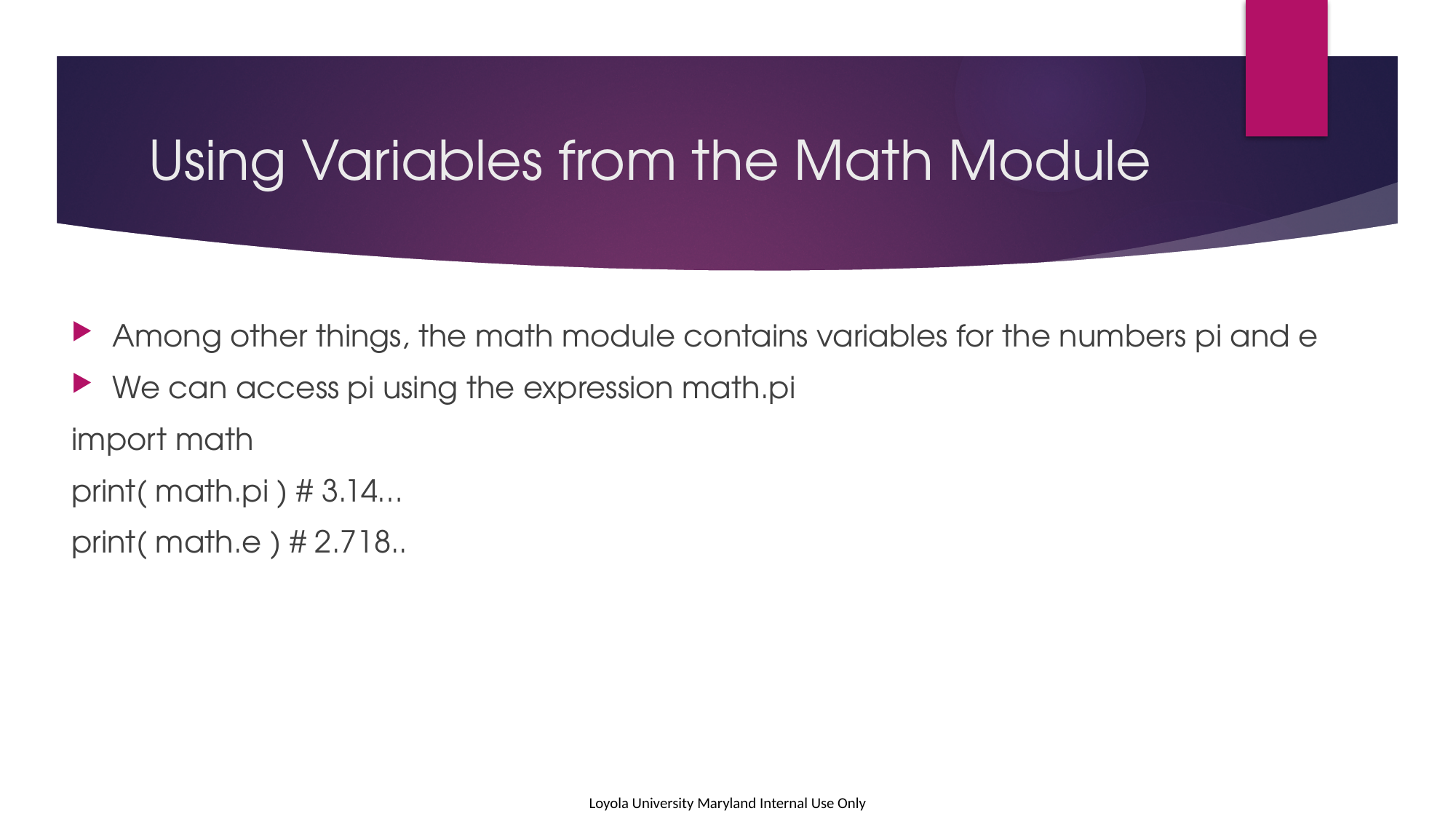

# Using Variables from the Math Module
Among other things, the math module contains variables for the numbers pi and e
We can access pi using the expression math.pi
import math
print( math.pi ) # 3.14…
print( math.e ) # 2.718..